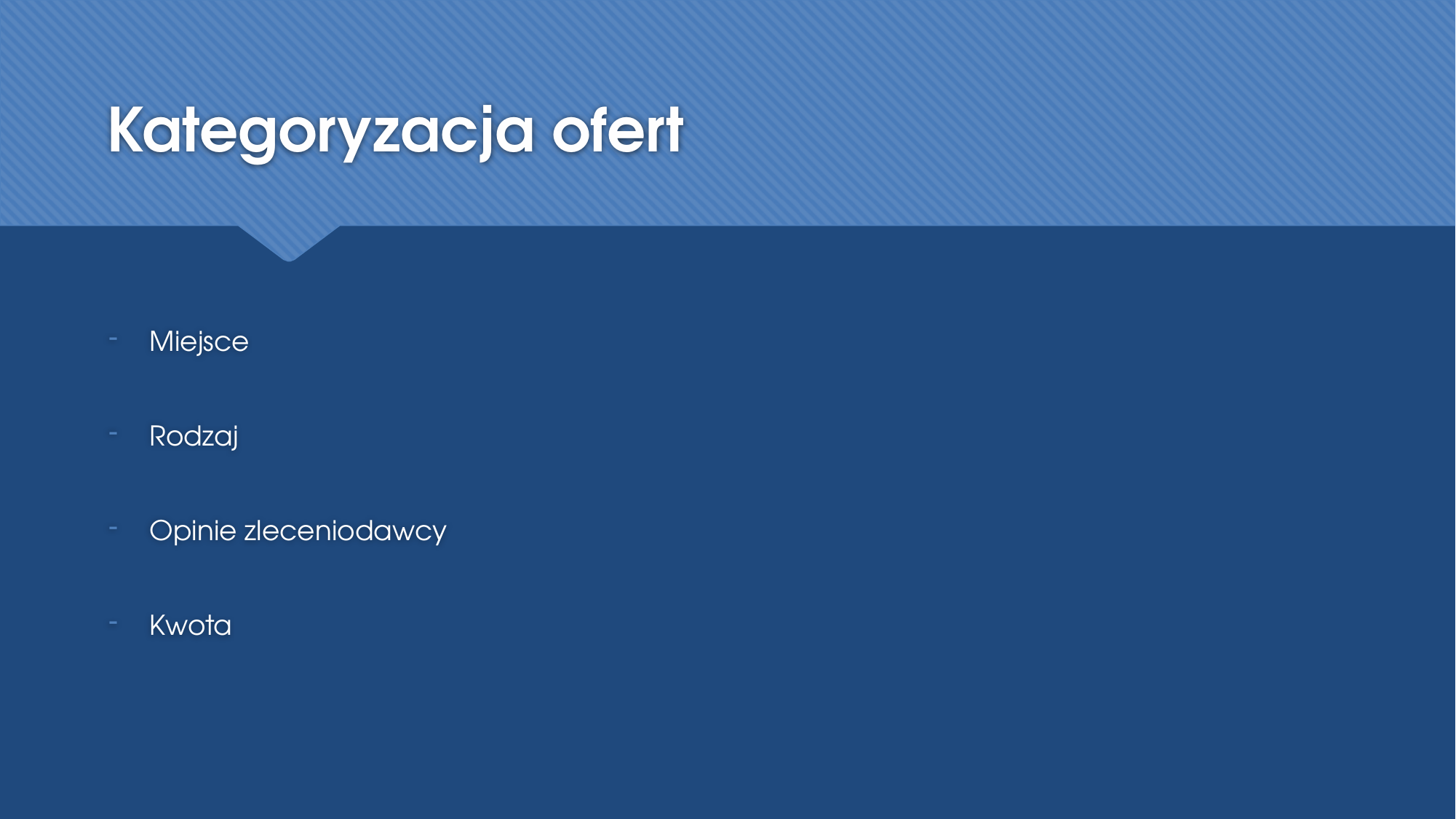

# Kategoryzacja ofert
Miejsce

Rodzaj

Opinie zleceniodawcy

Kwota